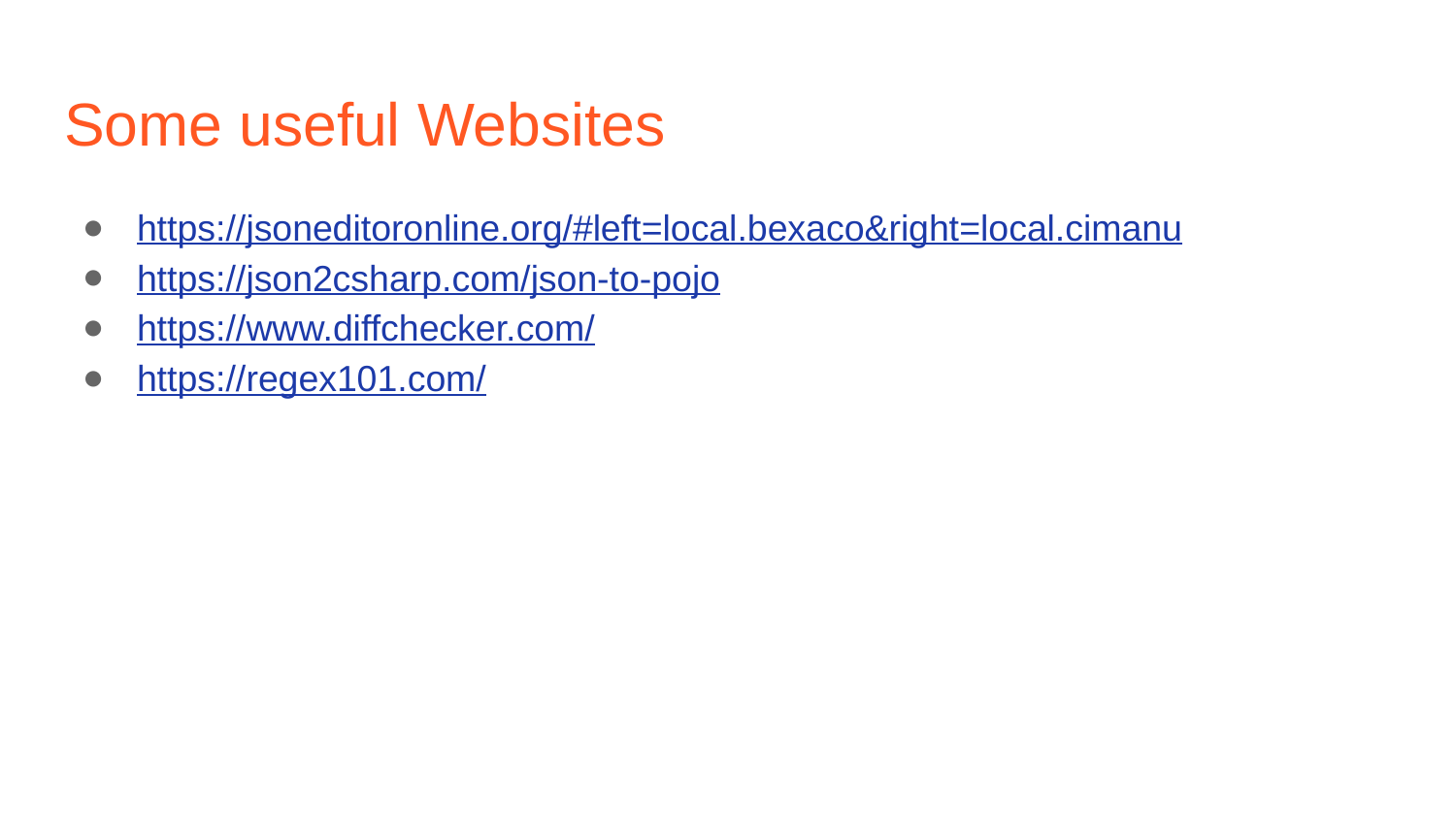

# Some useful Websites
https://jsoneditoronline.org/#left=local.bexaco&right=local.cimanu
https://json2csharp.com/json-to-pojo
https://www.diffchecker.com/
https://regex101.com/